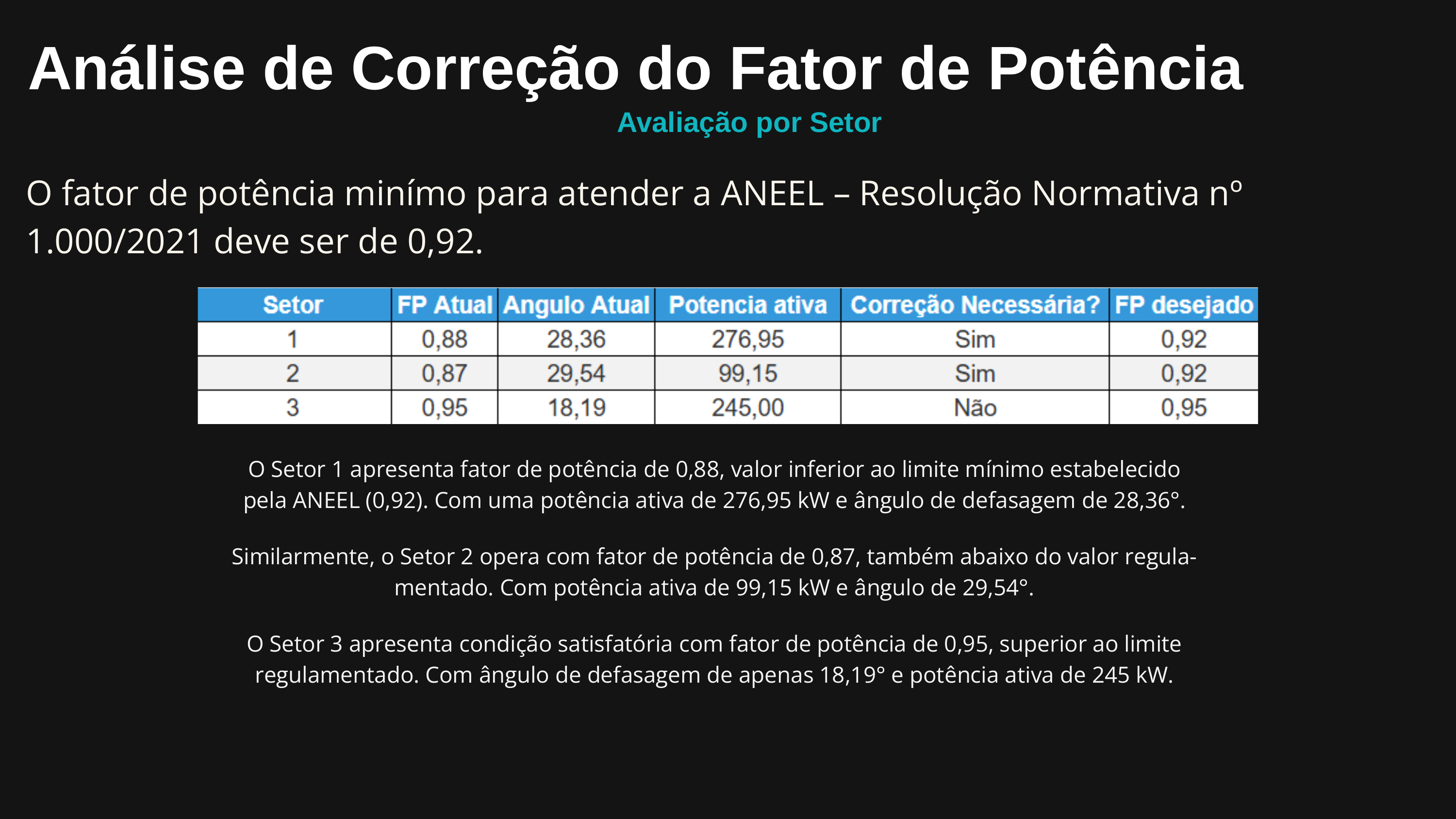

Análise de Correção do Fator de Potência
Avaliação por Setor
O fator de potência minímo para atender a ANEEL – Resolução Normativa nº 1.000/2021 deve ser de 0,92.

O Setor 1 apresenta fator de potência de 0,88, valor inferior ao limite mínimo estabelecido
pela ANEEL (0,92). Com uma potência ativa de 276,95 kW e ângulo de defasagem de 28,36°.
Similarmente, o Setor 2 opera com fator de potência de 0,87, também abaixo do valor regula-
mentado. Com potência ativa de 99,15 kW e ângulo de 29,54°.
O Setor 3 apresenta condição satisfatória com fator de potência de 0,95, superior ao limite
regulamentado. Com ângulo de defasagem de apenas 18,19° e potência ativa de 245 kW.